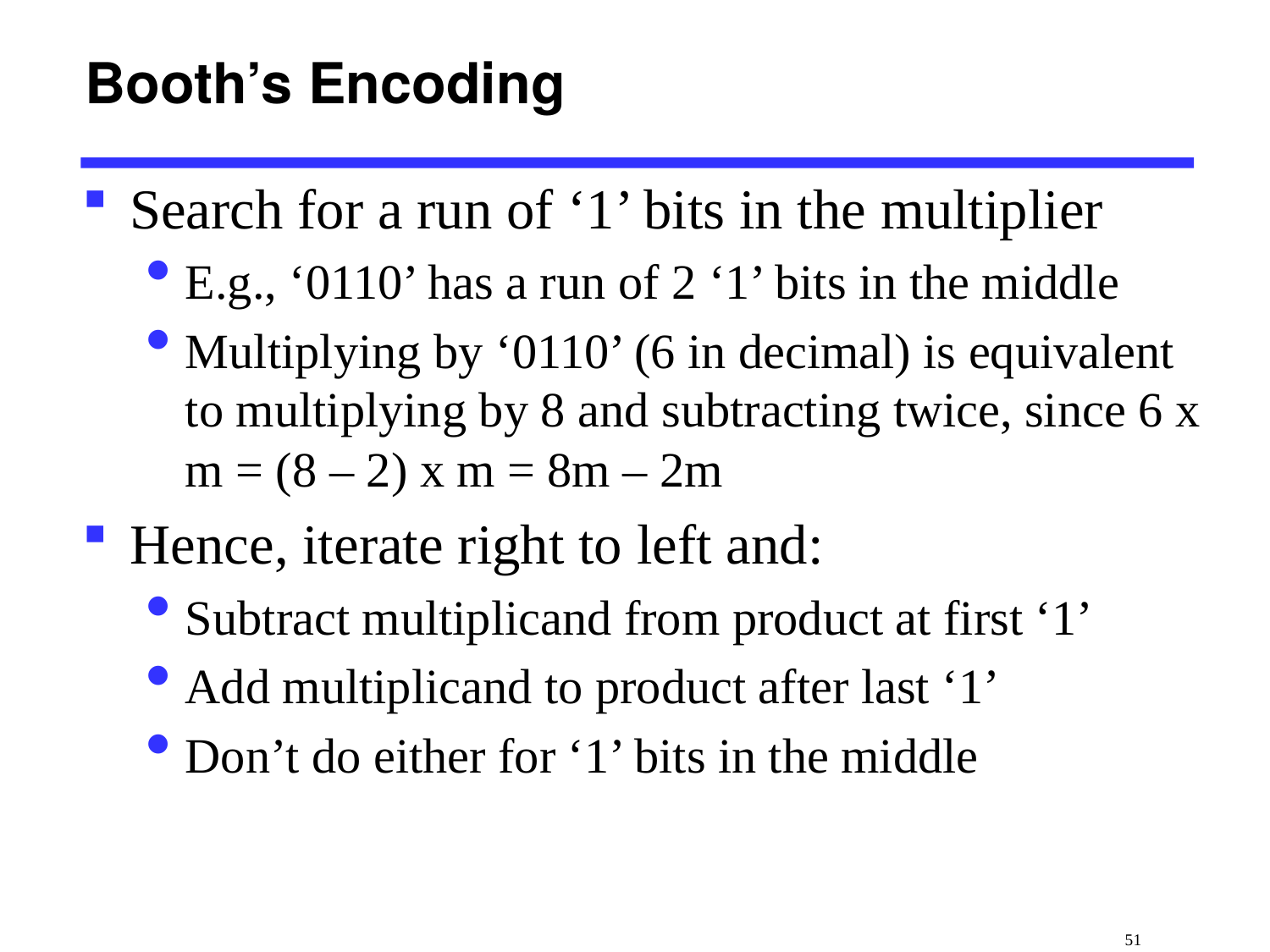

# Booth’s Encoding
Search for a run of ‘1’ bits in the multiplier
E.g., ‘0110’ has a run of 2 ‘1’ bits in the middle
Multiplying by ‘0110’ (6 in decimal) is equivalent to multiplying by 8 and subtracting twice, since 6 x m = (8 – 2) x m = 8m – 2m
Hence, iterate right to left and:
Subtract multiplicand from product at first ‘1’
Add multiplicand to product after last ‘1’
Don’t do either for ‘1’ bits in the middle
                           51